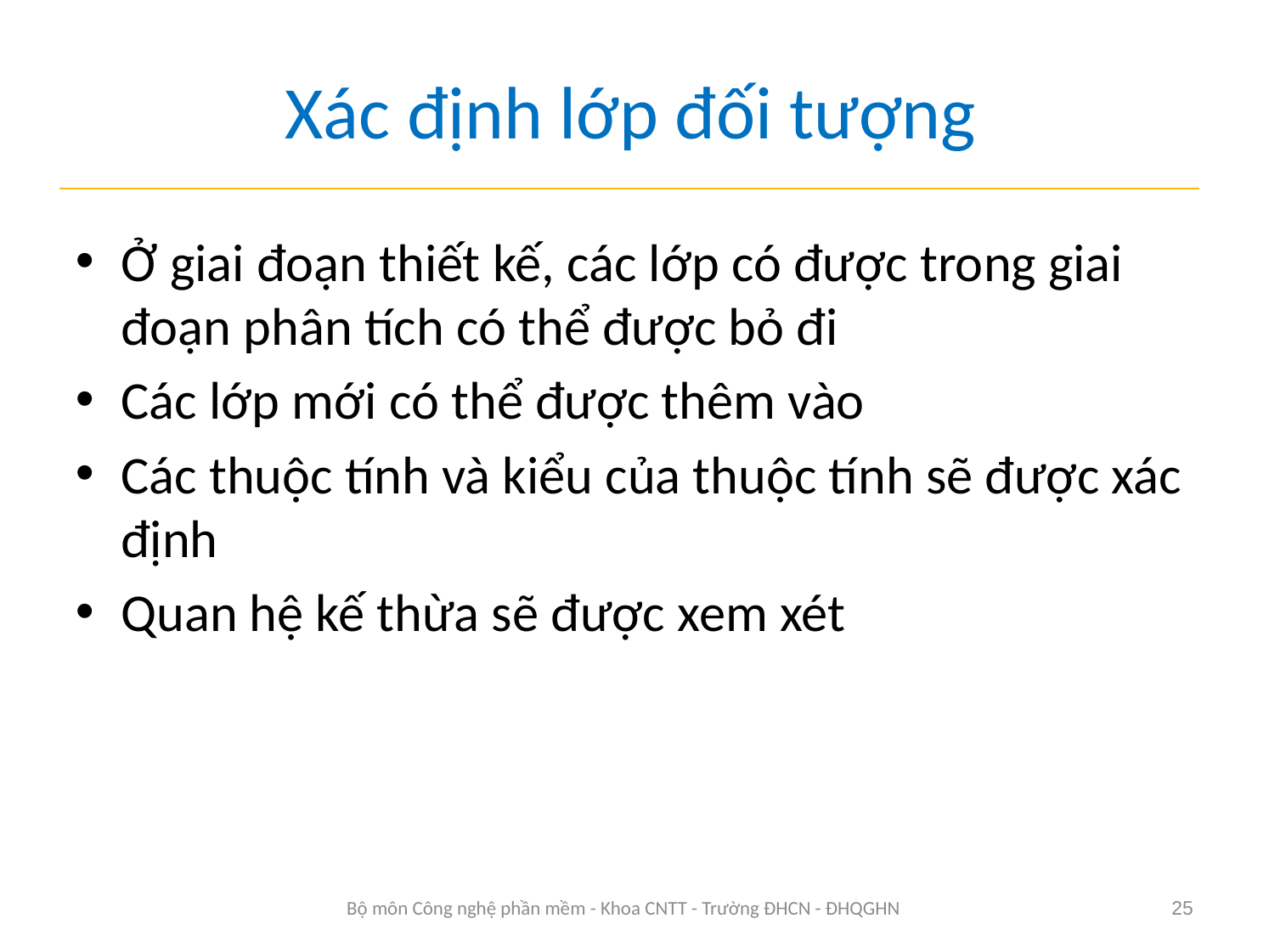

# Xác định lớp đối tượng
Ở giai đoạn thiết kế, các lớp có được trong giai đoạn phân tích có thể được bỏ đi
Các lớp mới có thể được thêm vào
Các thuộc tính và kiểu của thuộc tính sẽ được xác định
Quan hệ kế thừa sẽ được xem xét
Bộ môn Công nghệ phần mềm - Khoa CNTT - Trường ĐHCN - ĐHQGHN
25